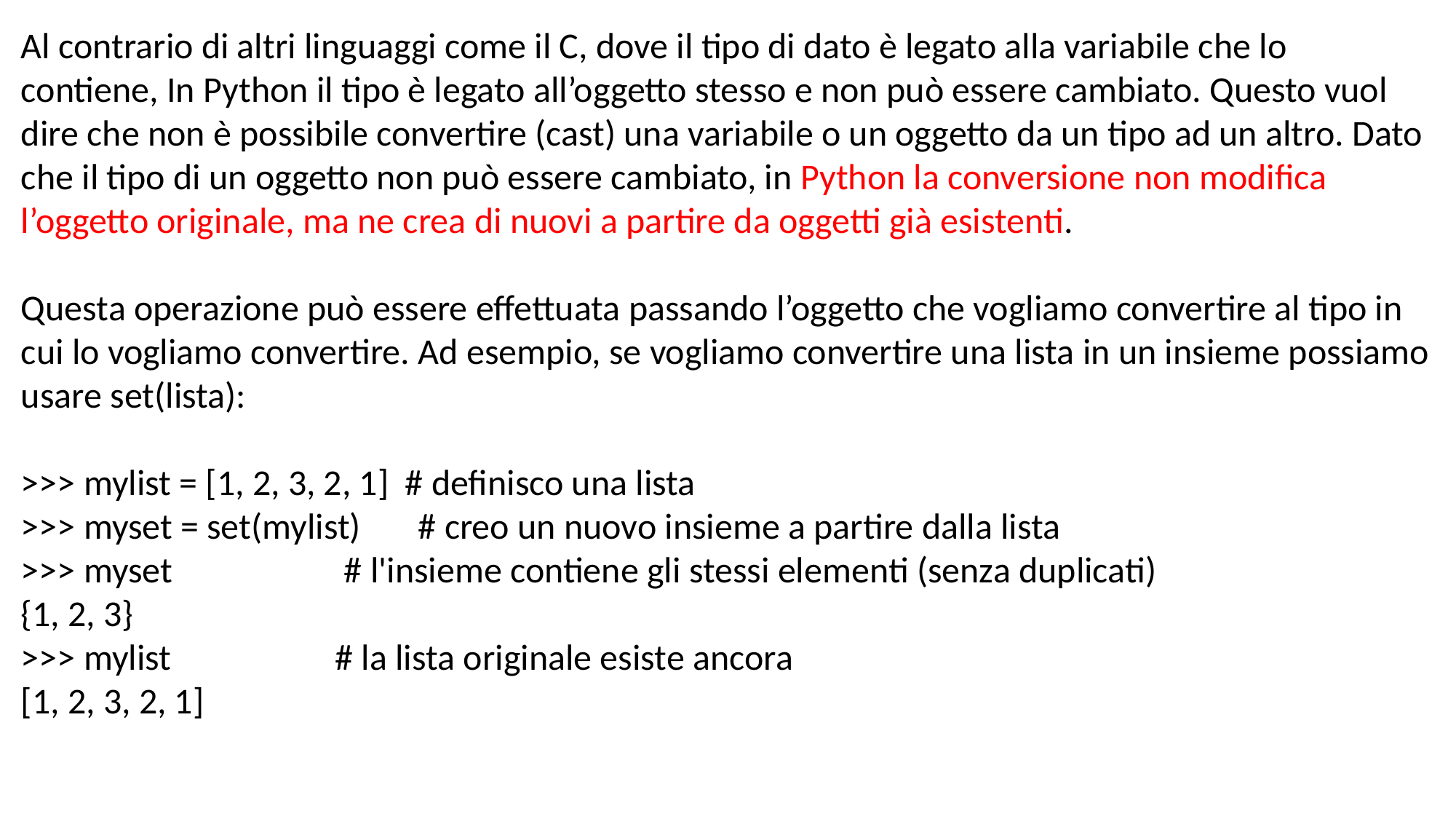

Al contrario di altri linguaggi come il C, dove il tipo di dato è legato alla variabile che lo contiene, In Python il tipo è legato all’oggetto stesso e non può essere cambiato. Questo vuol dire che non è possibile convertire (cast) una variabile o un oggetto da un tipo ad un altro. Dato che il tipo di un oggetto non può essere cambiato, in Python la conversione non modifica l’oggetto originale, ma ne crea di nuovi a partire da oggetti già esistenti.

Questa operazione può essere effettuata passando l’oggetto che vogliamo convertire al tipo in cui lo vogliamo convertire. Ad esempio, se vogliamo convertire una lista in un insieme possiamo usare set(lista):

>>> mylist = [1, 2, 3, 2, 1]  # definisco una lista
>>> myset = set(mylist)       # creo un nuovo insieme a partire dalla lista
>>> myset                     # l'insieme contiene gli stessi elementi (senza duplicati)
{1, 2, 3}
>>> mylist                    # la lista originale esiste ancora
[1, 2, 3, 2, 1]